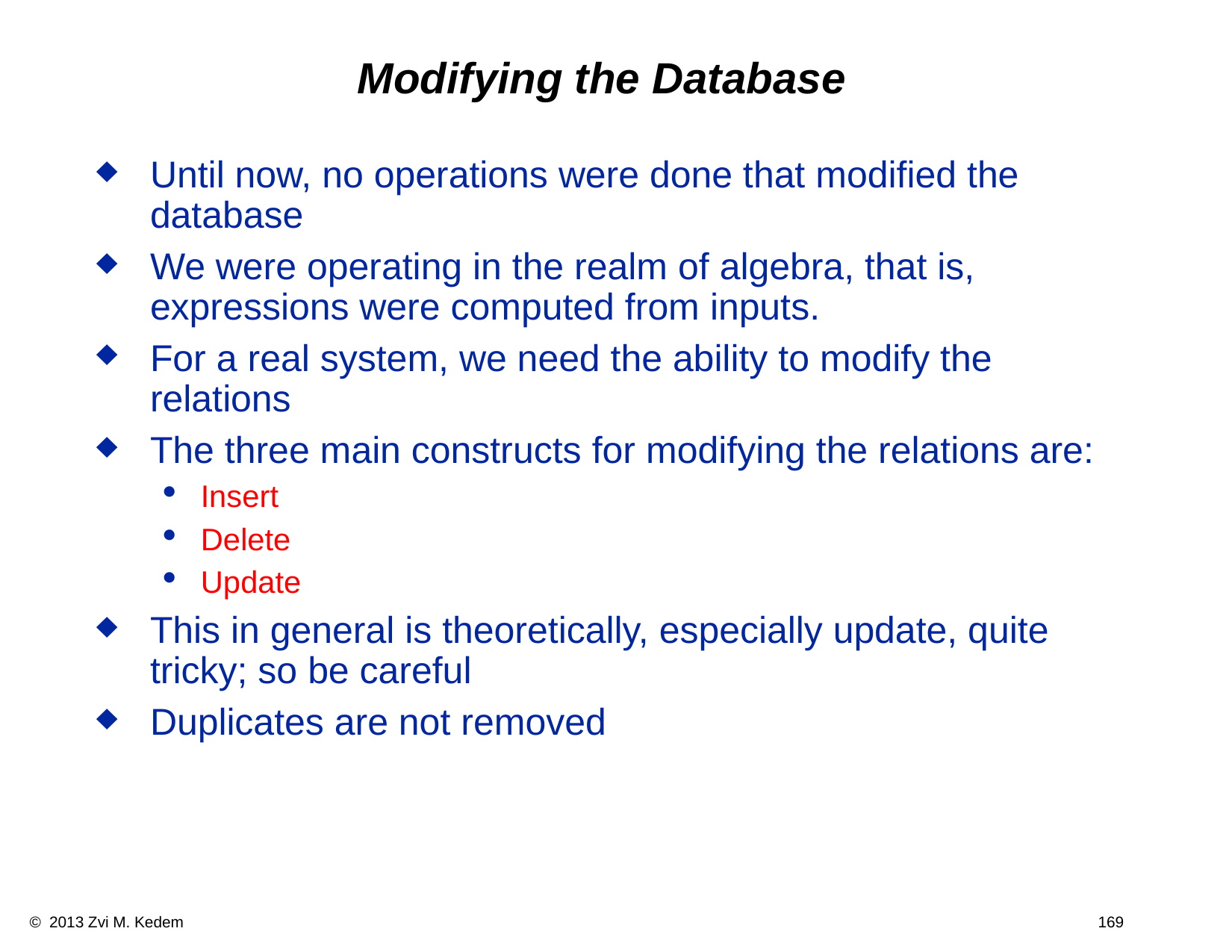

# Modifying the Database
Until now, no operations were done that modified the database
We were operating in the realm of algebra, that is, expressions were computed from inputs.
For a real system, we need the ability to modify the relations
The three main constructs for modifying the relations are:
Insert
Delete
Update
This in general is theoretically, especially update, quite tricky; so be careful
Duplicates are not removed